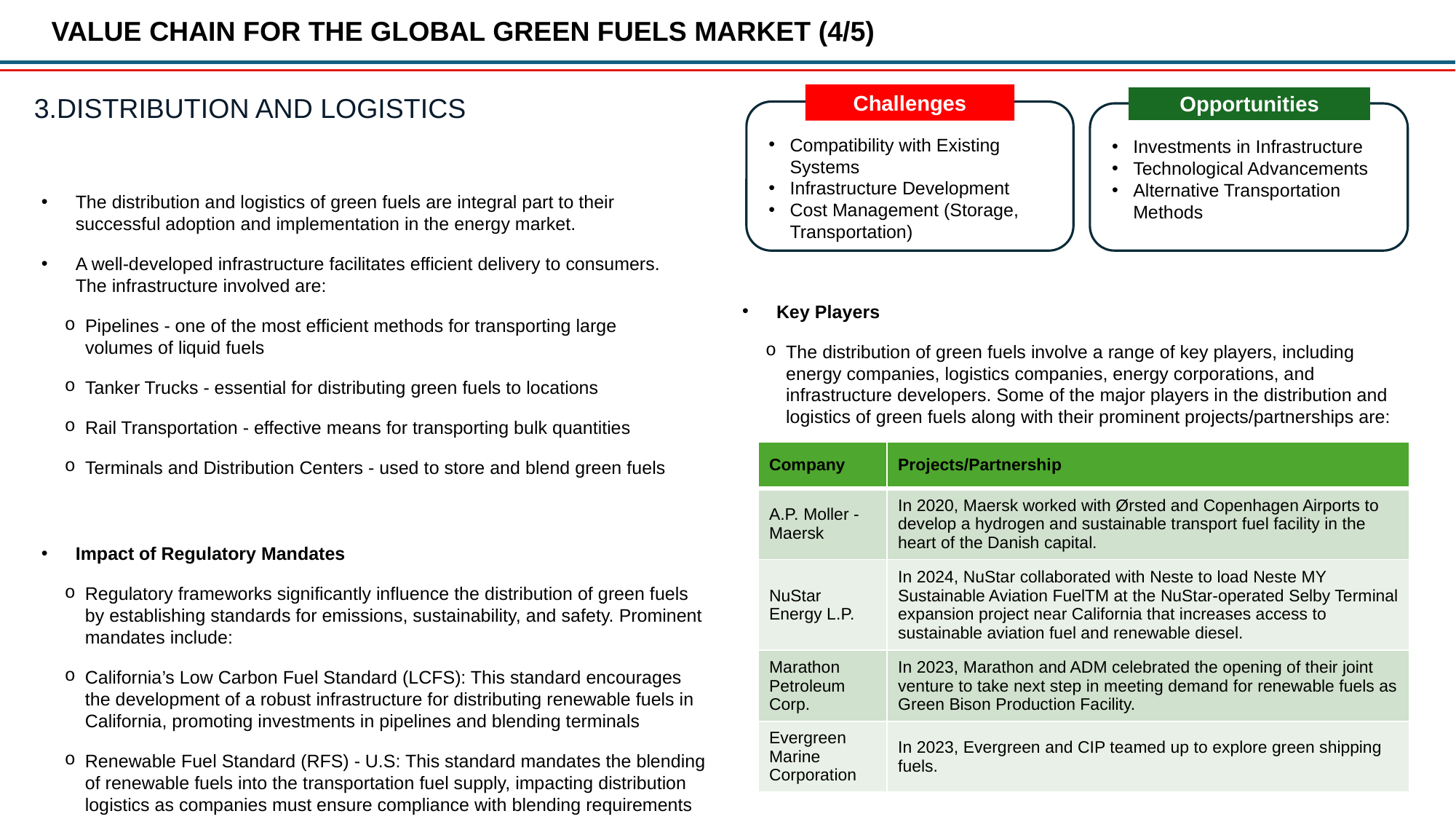

VALUE CHAIN FOR THE GLOBAL GREEN FUELS MARKET (4/5)
Challenges

Compatibility with Existing Systems
Infrastructure Development
Cost Management (Storage, Transportation)
Opportunities

Investments in Infrastructure
Technological Advancements
Alternative Transportation Methods
DISTRIBUTION AND LOGISTICS
The distribution and logistics of green fuels are integral part to their successful adoption and implementation in the energy market.
A well-developed infrastructure facilitates efficient delivery to consumers. The infrastructure involved are:
Pipelines - one of the most efficient methods for transporting large volumes of liquid fuels
Tanker Trucks - essential for distributing green fuels to locations
Rail Transportation - effective means for transporting bulk quantities
Terminals and Distribution Centers - used to store and blend green fuels
Key Players
The distribution of green fuels involve a range of key players, including energy companies, logistics companies, energy corporations, and infrastructure developers. Some of the major players in the distribution and logistics of green fuels along with their prominent projects/partnerships are:
| Company | Projects/Partnership |
| --- | --- |
| A.P. Moller - Maersk | In 2020, Maersk worked with Ørsted and Copenhagen Airports to develop a hydrogen and sustainable transport fuel facility in the heart of the Danish capital. |
| NuStar Energy L.P. | In 2024, NuStar collaborated with Neste to load Neste MY Sustainable Aviation FuelTM at the NuStar-operated Selby Terminal expansion project near California that increases access to sustainable aviation fuel and renewable diesel. |
| Marathon Petroleum Corp. | In 2023, Marathon and ADM celebrated the opening of their joint venture to take next step in meeting demand for renewable fuels as Green Bison Production Facility. |
| Evergreen Marine Corporation | In 2023, Evergreen and CIP teamed up to explore green shipping fuels. |
Impact of Regulatory Mandates
Regulatory frameworks significantly influence the distribution of green fuels by establishing standards for emissions, sustainability, and safety. Prominent mandates include:
California’s Low Carbon Fuel Standard (LCFS): This standard encourages the development of a robust infrastructure for distributing renewable fuels in California, promoting investments in pipelines and blending terminals
Renewable Fuel Standard (RFS) - U.S: This standard mandates the blending of renewable fuels into the transportation fuel supply, impacting distribution logistics as companies must ensure compliance with blending requirements